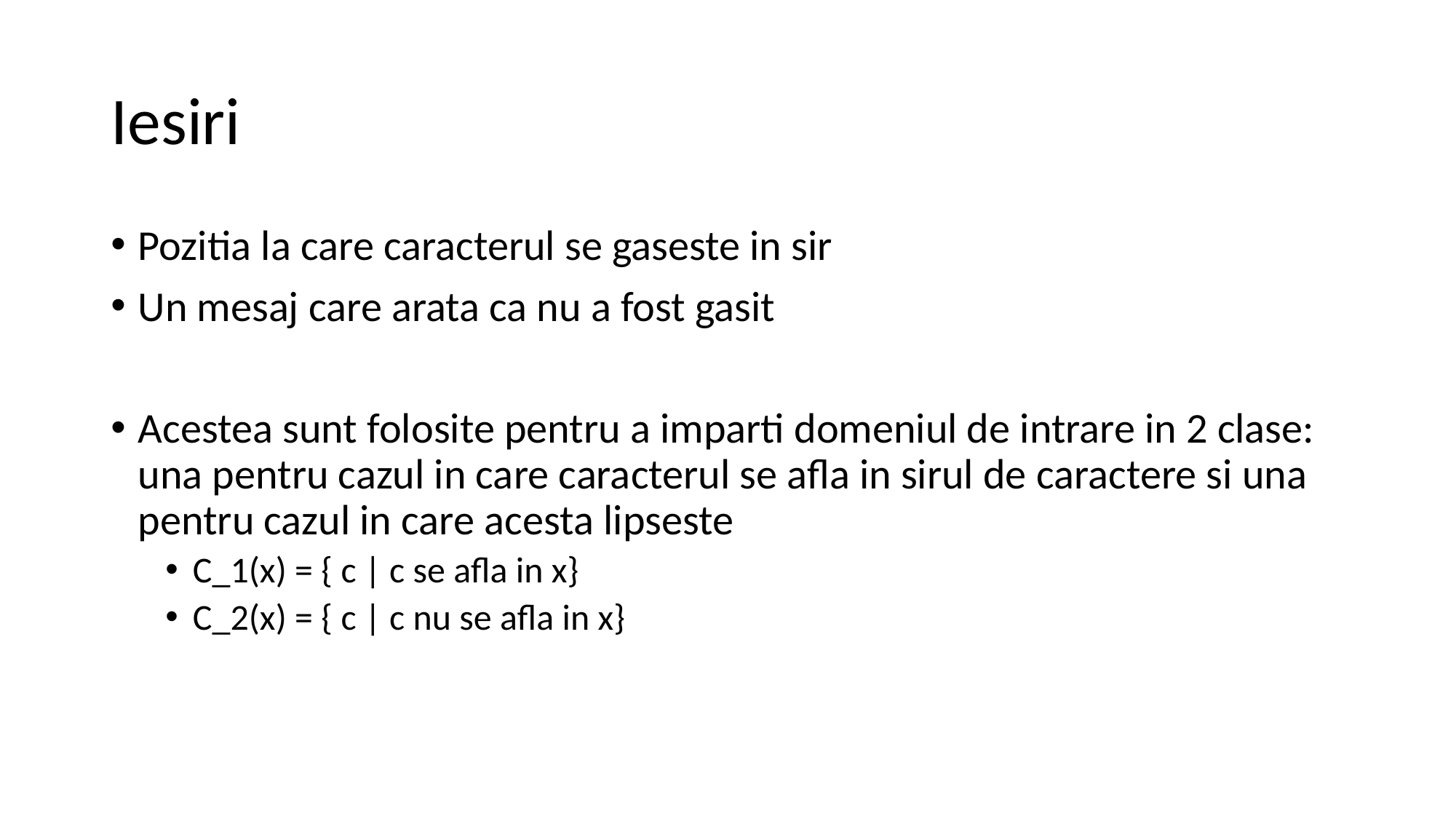

# Iesiri
Pozitia la care caracterul se gaseste in sir
Un mesaj care arata ca nu a fost gasit

Acestea sunt folosite pentru a imparti domeniul de intrare in 2 clase: una pentru cazul in care caracterul se afla in sirul de caractere si una pentru cazul in care acesta lipseste
C_1(x) = { c | c se afla in x}
C_2(x) = { c | c nu se afla in x}